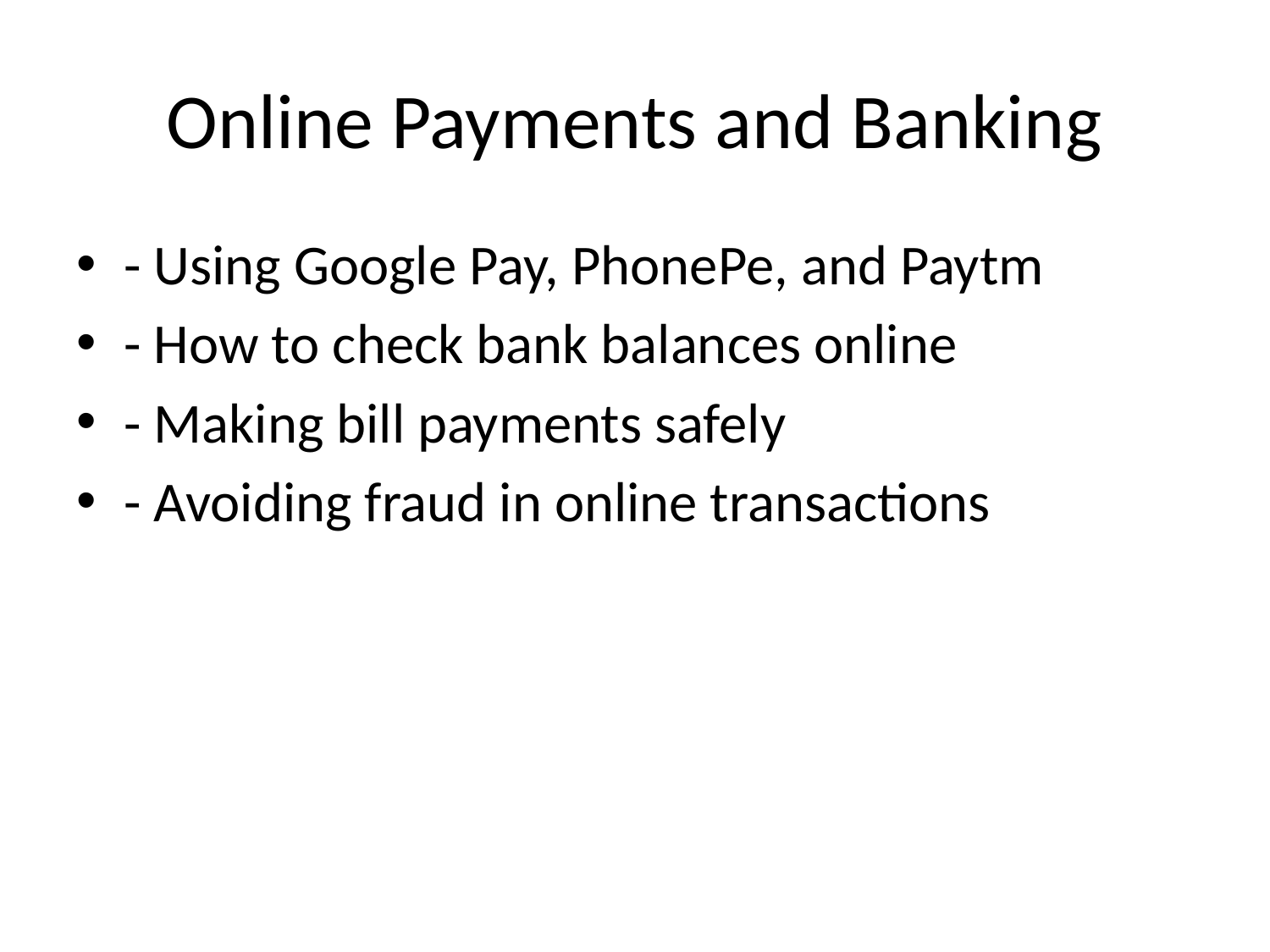

# Online Payments and Banking
- Using Google Pay, PhonePe, and Paytm
- How to check bank balances online
- Making bill payments safely
- Avoiding fraud in online transactions